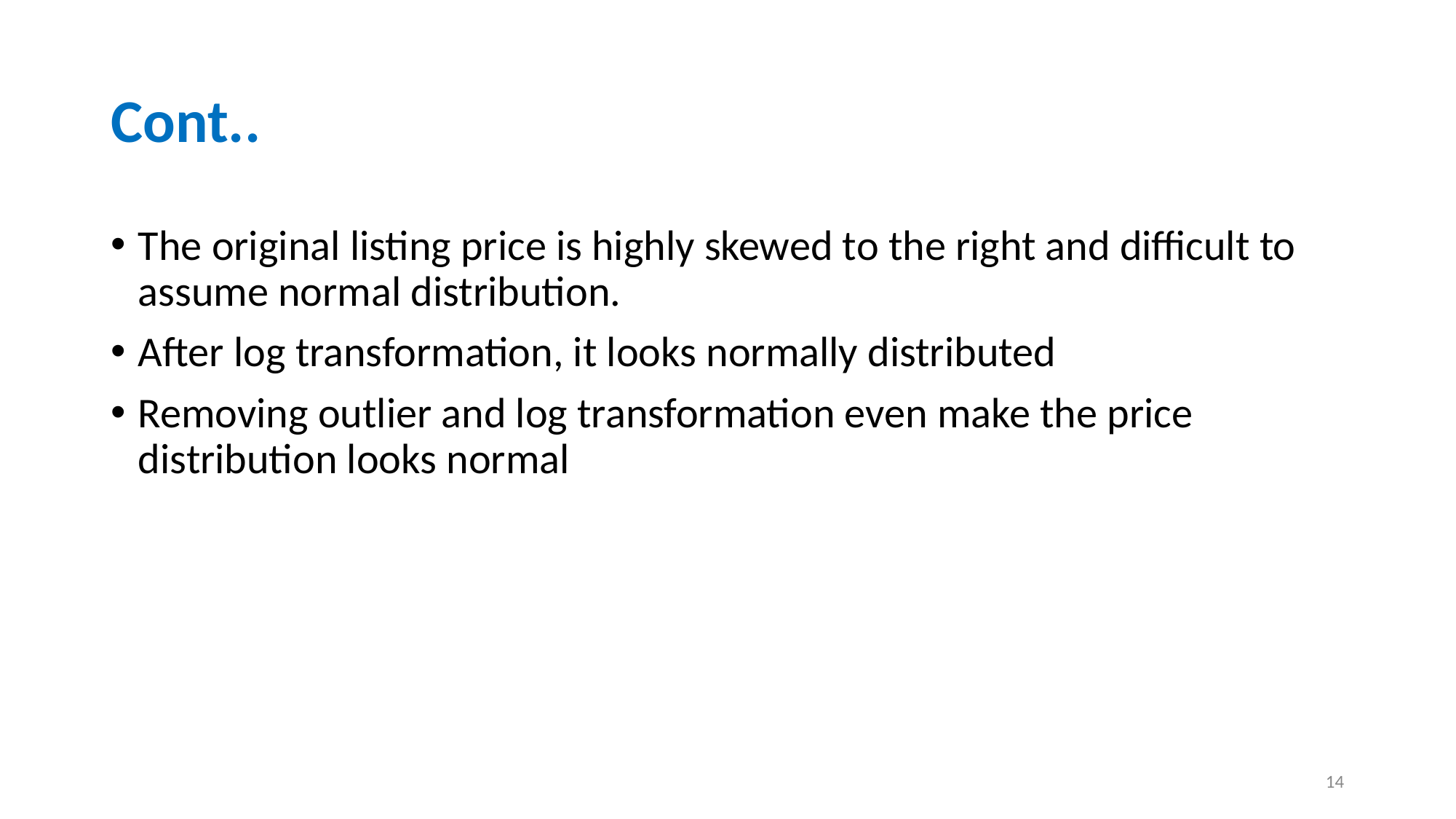

# Cont..
The original listing price is highly skewed to the right and difficult to assume normal distribution.
After log transformation, it looks normally distributed
Removing outlier and log transformation even make the price distribution looks normal

14